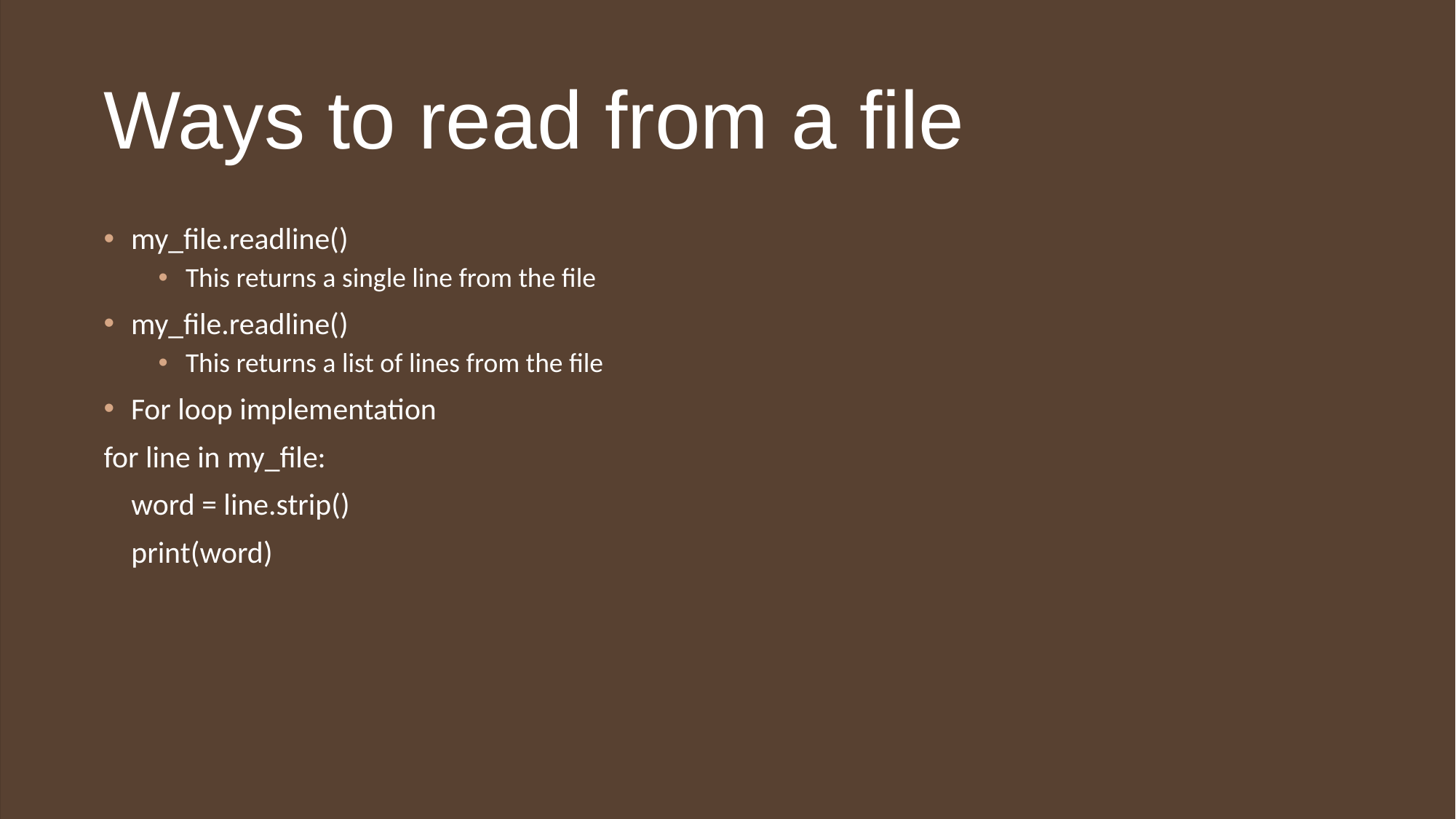

# Ways to read from a file
my_file.readline()
This returns a single line from the file
my_file.readline()
This returns a list of lines from the file
For loop implementation
for line in my_file:
    word = line.strip()
    print(word)